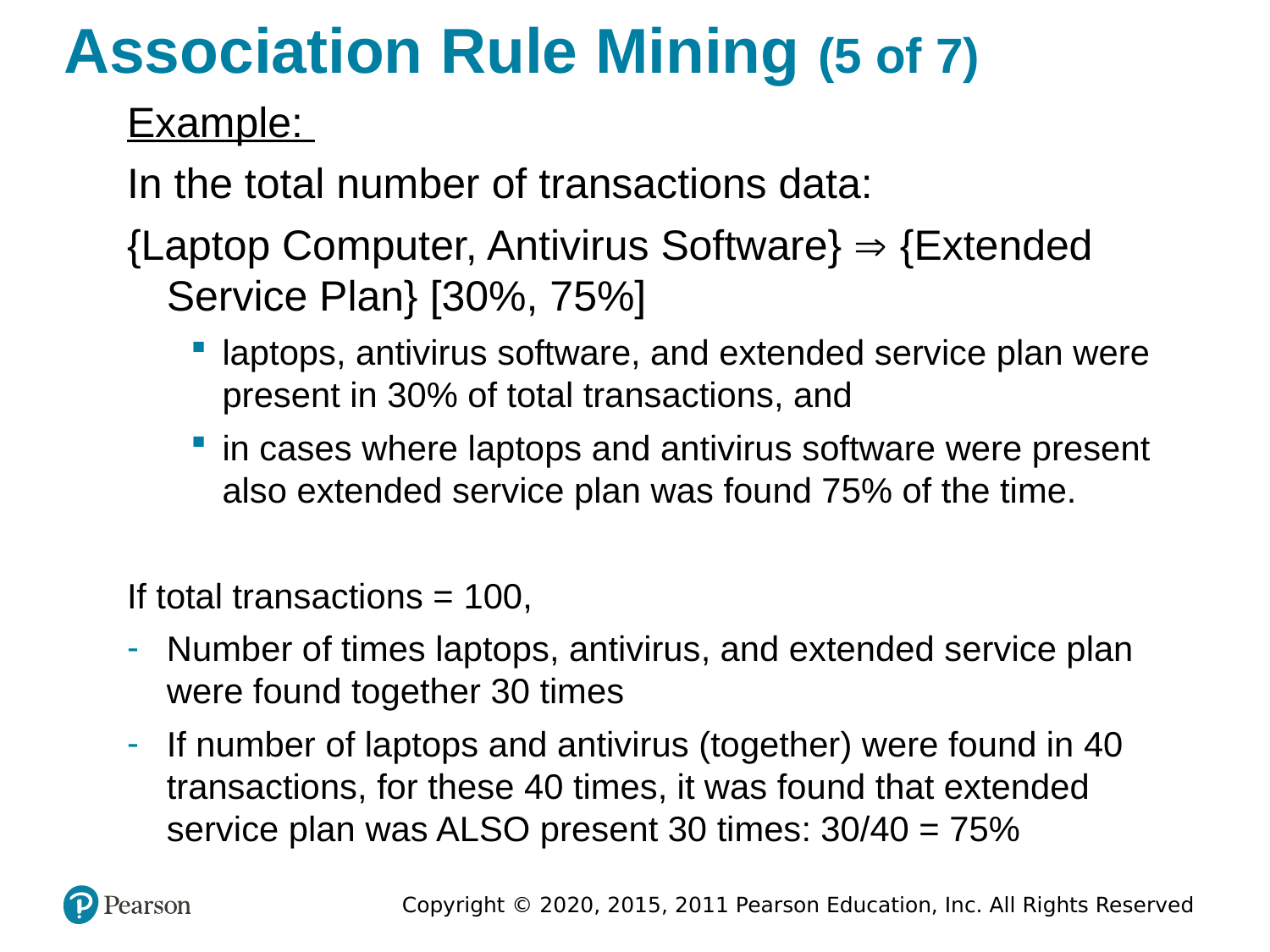

# Association Rule Mining (5 of 7)
Example:
In the total number of transactions data:
{Laptop Computer, Antivirus Software} ⇒ {Extended Service Plan} [30%, 75%]
laptops, antivirus software, and extended service plan were present in 30% of total transactions, and
in cases where laptops and antivirus software were present also extended service plan was found 75% of the time.

If total transactions = 100,
Number of times laptops, antivirus, and extended service plan were found together 30 times
If number of laptops and antivirus (together) were found in 40 transactions, for these 40 times, it was found that extended service plan was ALSO present 30 times: 30/40 = 75%